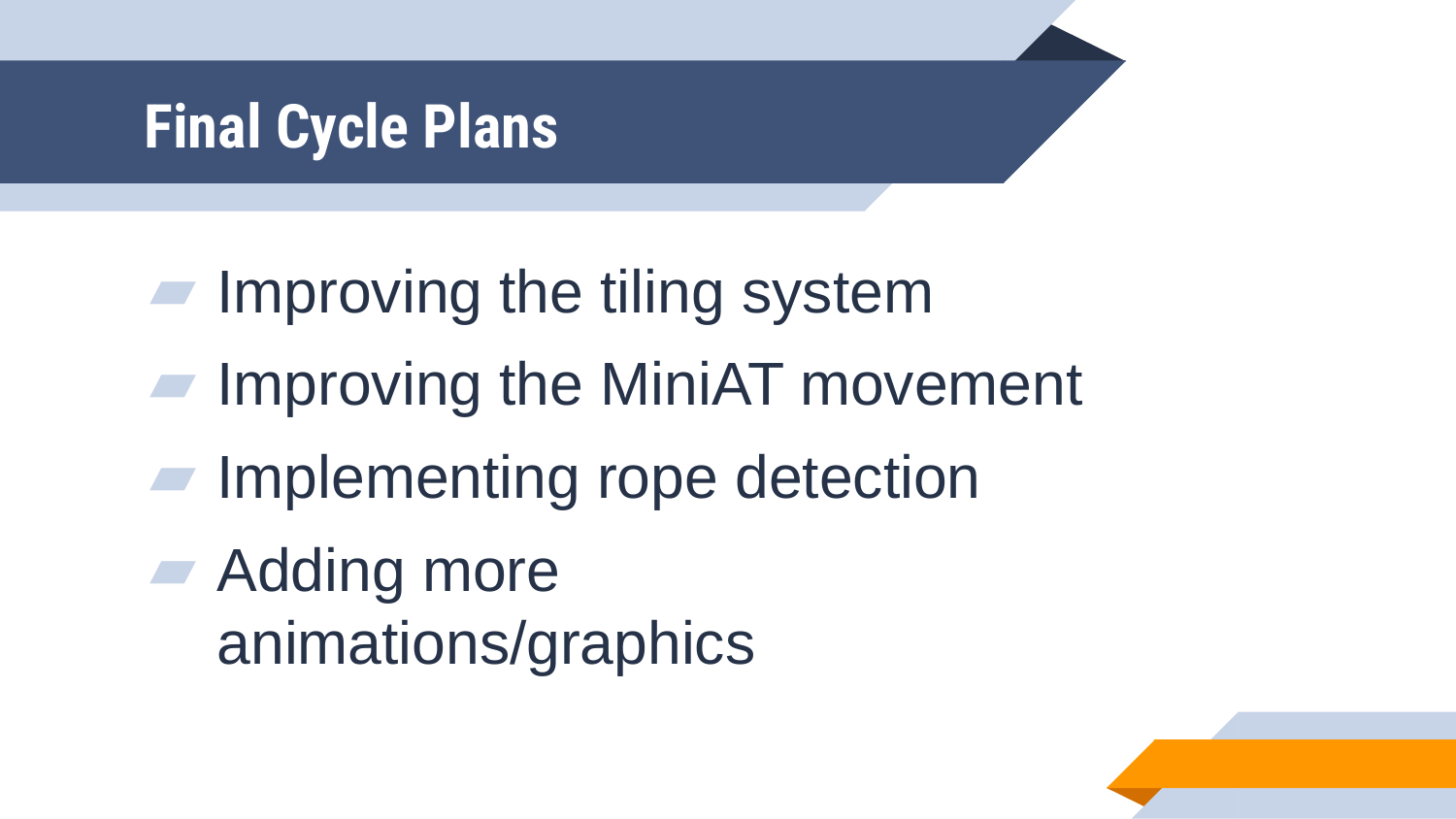

# Final Cycle Plans
Improving the tiling system
Improving the MiniAT movement
Implementing rope detection
Adding more animations/graphics